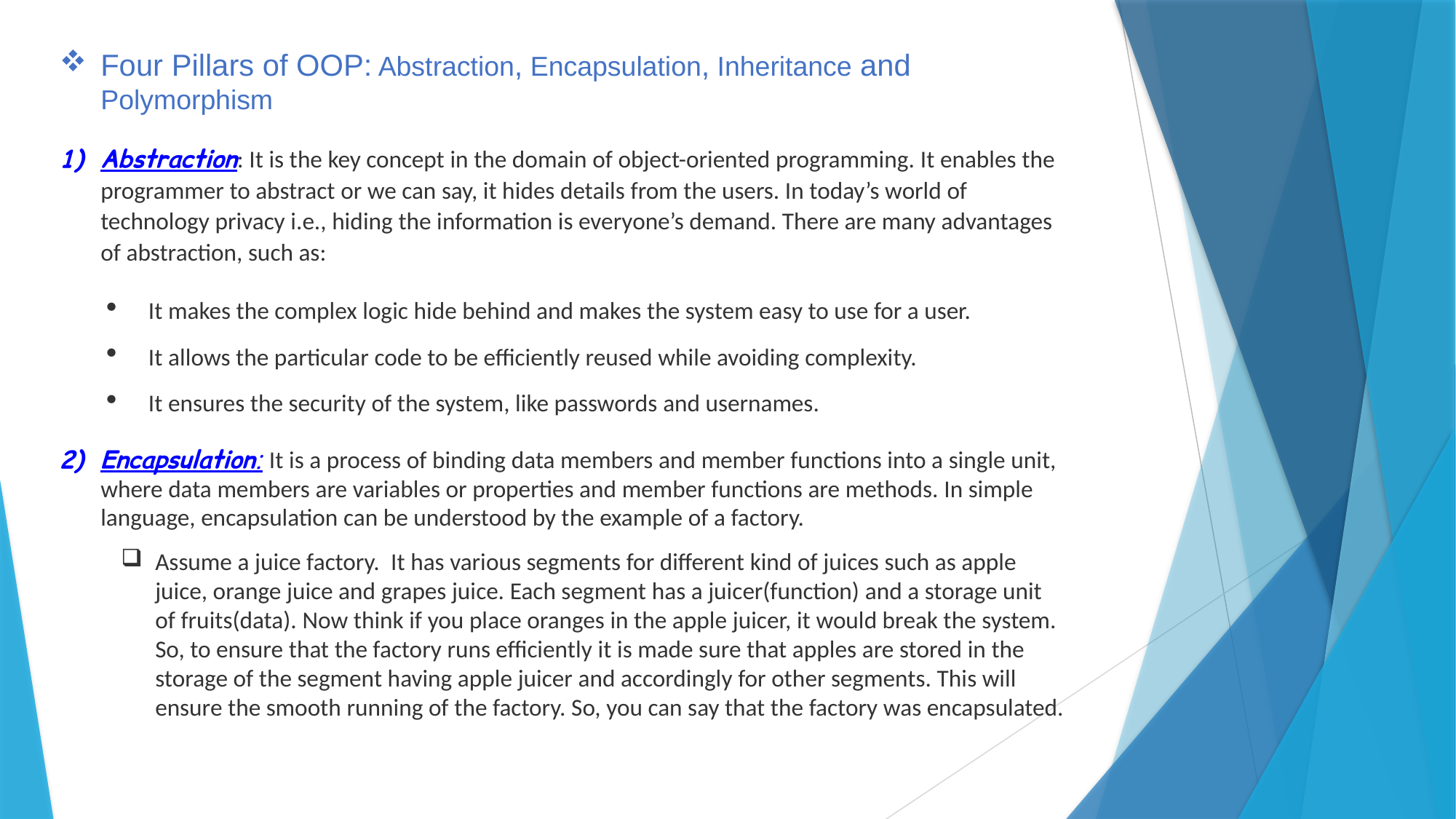

# Four Pillars of OOP: Abstraction, Encapsulation, Inheritance and Polymorphism
Abstraction: It is the key concept in the domain of object-oriented programming. It enables the programmer to abstract or we can say, it hides details from the users. In today’s world of technology privacy i.e., hiding the information is everyone’s demand. There are many advantages of abstraction, such as:
It makes the complex logic hide behind and makes the system easy to use for a user.
It allows the particular code to be efficiently reused while avoiding complexity.
It ensures the security of the system, like passwords and usernames.
Encapsulation: It is a process of binding data members and member functions into a single unit, where data members are variables or properties and member functions are methods. In simple language, encapsulation can be understood by the example of a factory.
Assume a juice factory.  It has various segments for different kind of juices such as apple juice, orange juice and grapes juice. Each segment has a juicer(function) and a storage unit of fruits(data). Now think if you place oranges in the apple juicer, it would break the system. So, to ensure that the factory runs efficiently it is made sure that apples are stored in the storage of the segment having apple juicer and accordingly for other segments. This will ensure the smooth running of the factory. So, you can say that the factory was encapsulated.